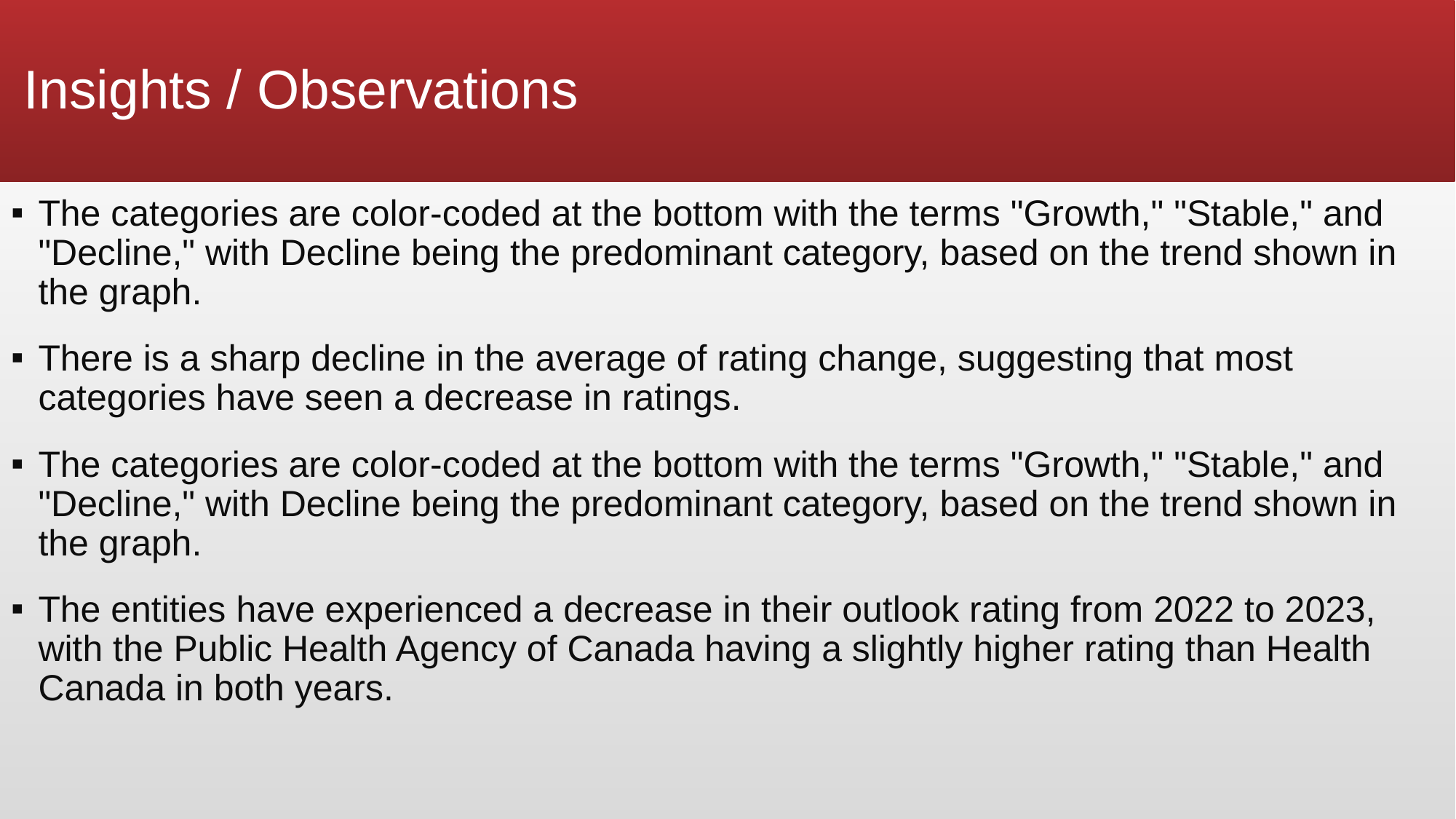

# Insights / Observations
The categories are color-coded at the bottom with the terms "Growth," "Stable," and "Decline," with Decline being the predominant category, based on the trend shown in the graph.
There is a sharp decline in the average of rating change, suggesting that most categories have seen a decrease in ratings.
The categories are color-coded at the bottom with the terms "Growth," "Stable," and "Decline," with Decline being the predominant category, based on the trend shown in the graph.
The entities have experienced a decrease in their outlook rating from 2022 to 2023, with the Public Health Agency of Canada having a slightly higher rating than Health Canada in both years.